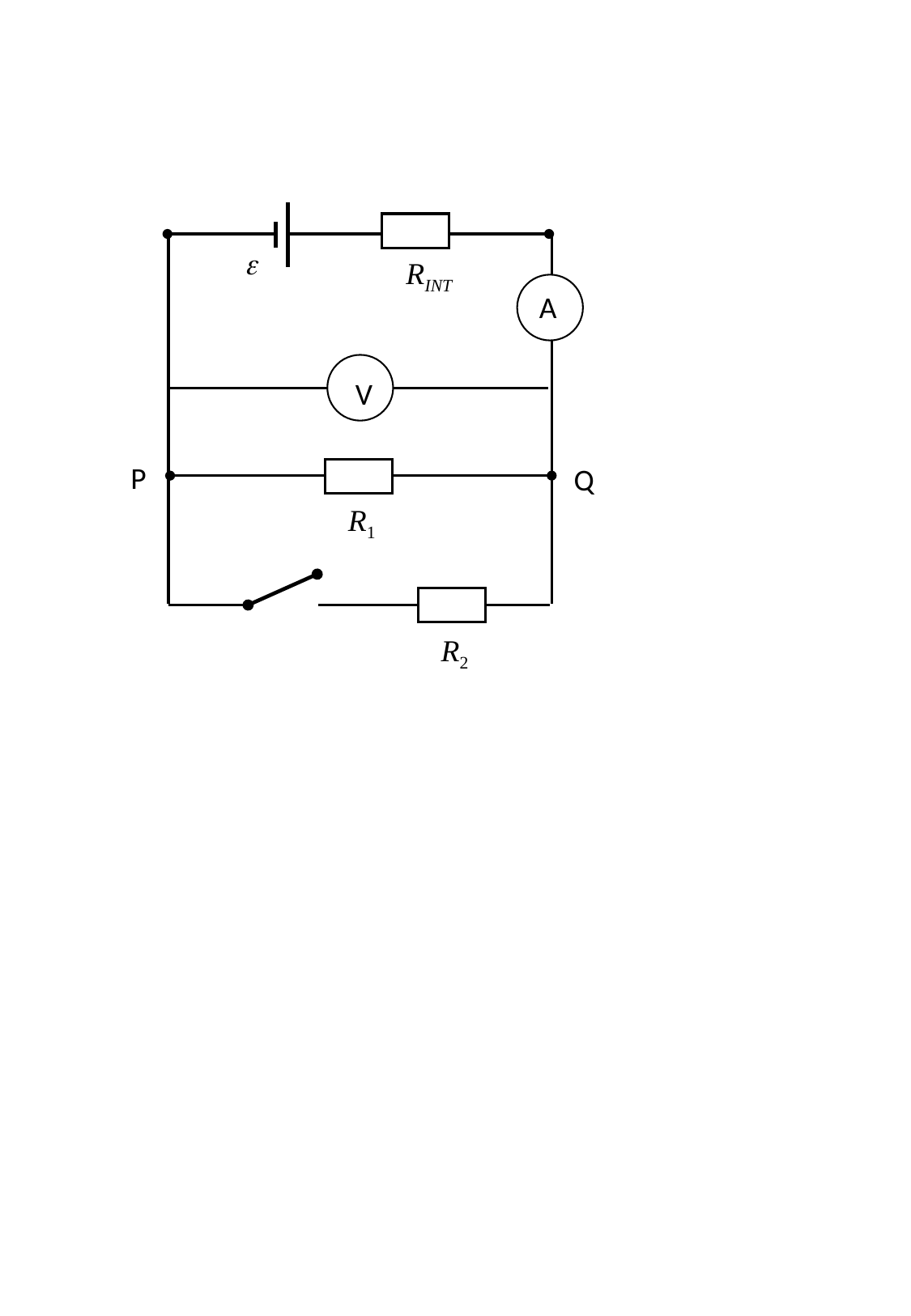

ε
RINT

A

V
P
Q

R1

R2